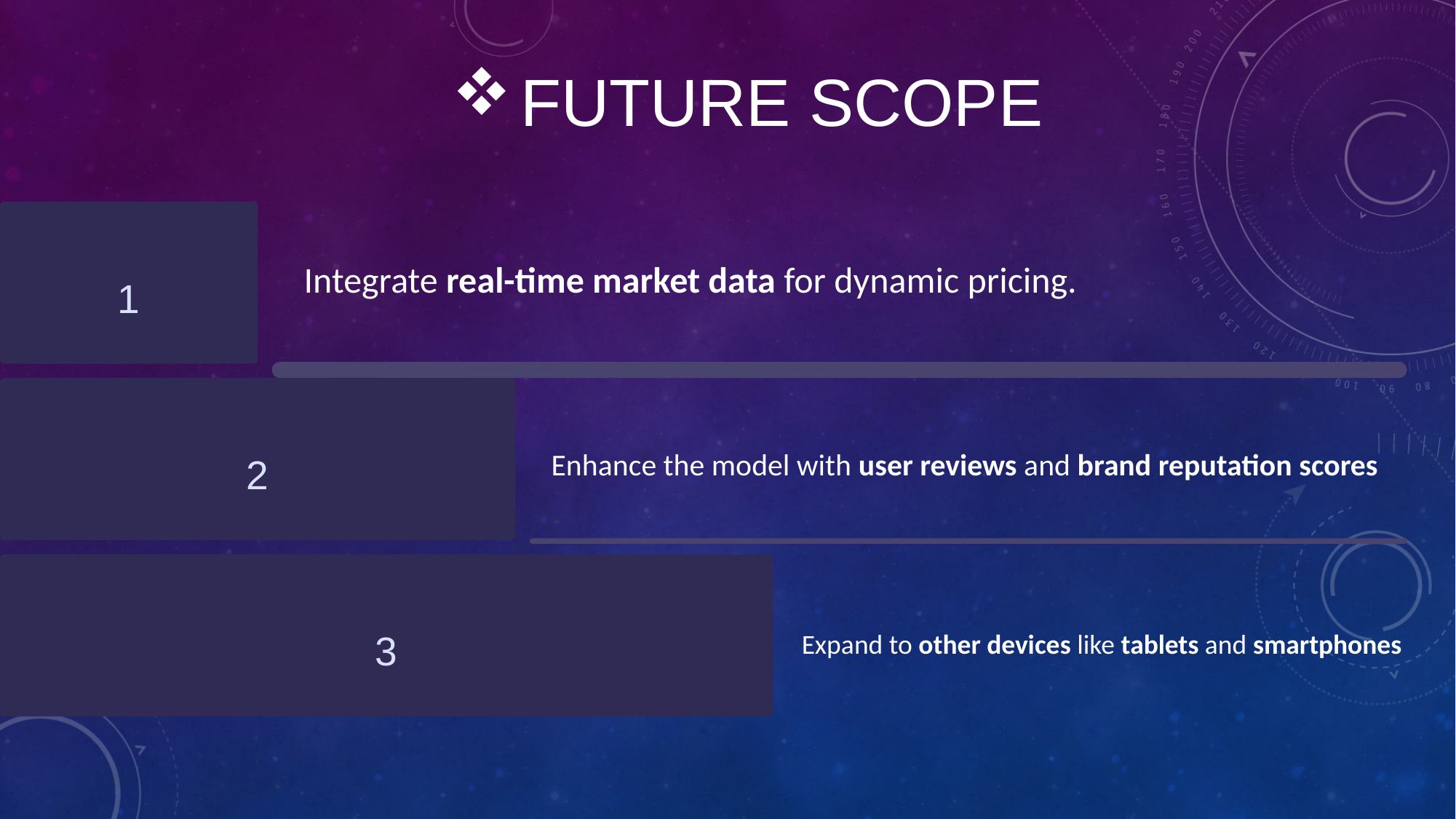

FUTURE SCOPE

1
Integrate real-time market data for dynamic pricing.

2
Enhance the model with user reviews and brand reputation scores

3
Expand to other devices like tablets and smartphones